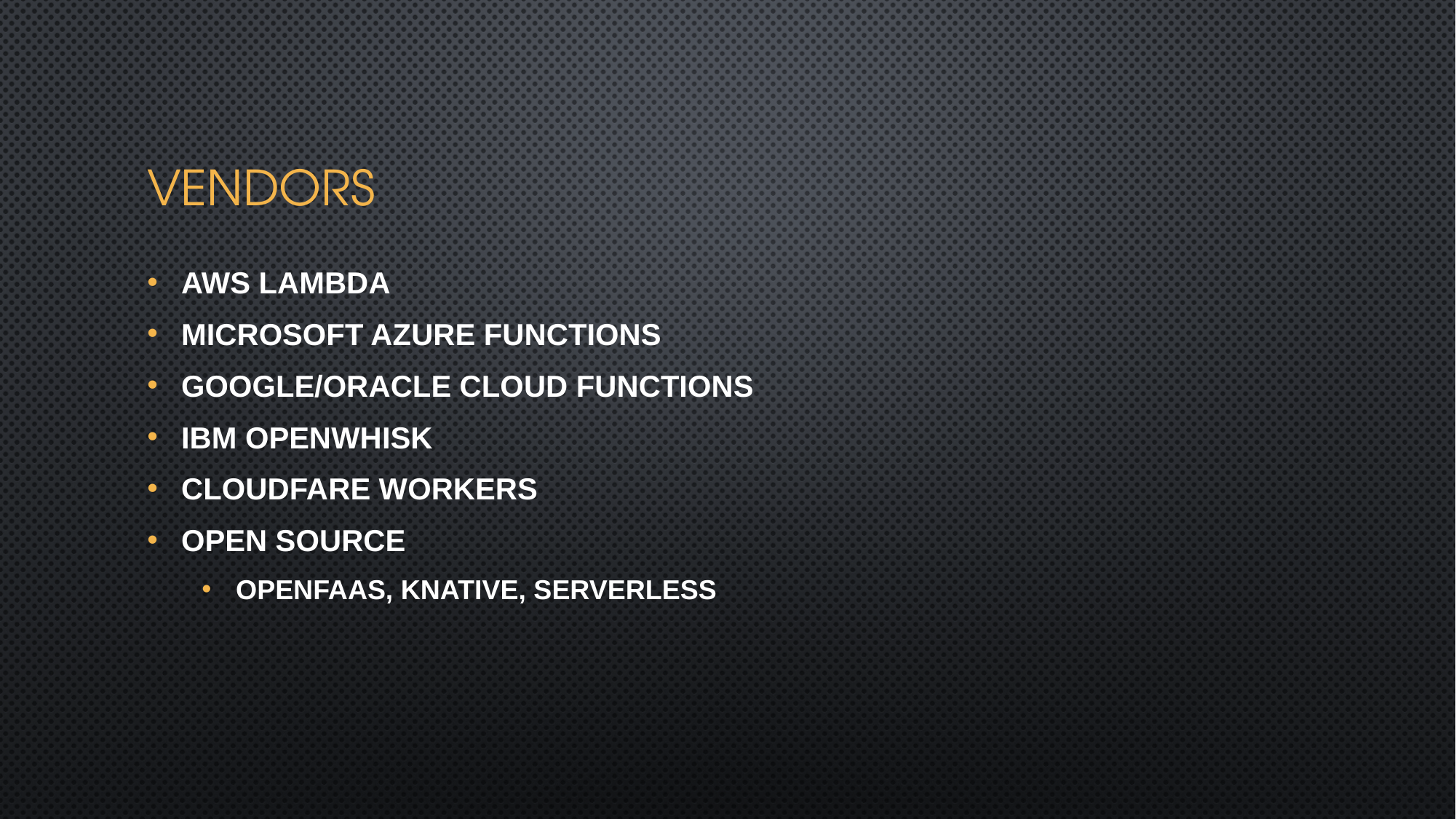

# Vendors
AWS Lambda
Microsoft Azure Functions
Google/Oracle Cloud Functions
IBM OpenWhisk
CloudFare Workers
Open Source
OpenFaaS, Knative, Serverless